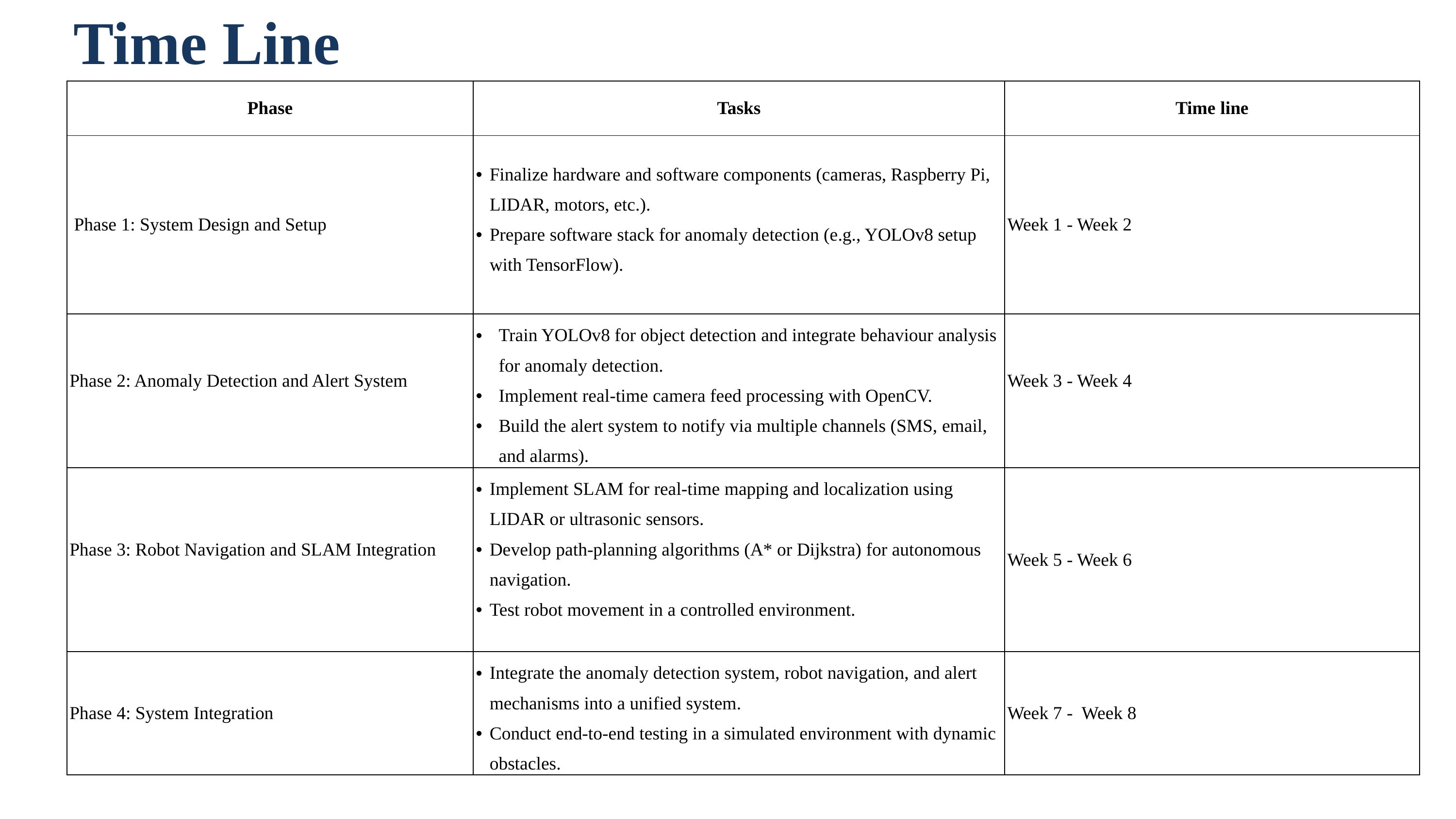

Time Line

| Phase | Tasks | Time line |
| --- | --- | --- |
| Phase 1: System Design and Setup | Finalize hardware and software components (cameras, Raspberry Pi, LIDAR, motors, etc.). Prepare software stack for anomaly detection (e.g., YOLOv8 setup with TensorFlow). | Week 1 - Week 2 |
| Phase 2: Anomaly Detection and Alert System | Train YOLOv8 for object detection and integrate behaviour analysis for anomaly detection. Implement real-time camera feed processing with OpenCV. Build the alert system to notify via multiple channels (SMS, email, and alarms). | Week 3 - Week 4 |
| Phase 3: Robot Navigation and SLAM Integration | Implement SLAM for real-time mapping and localization using LIDAR or ultrasonic sensors. Develop path-planning algorithms (A\* or Dijkstra) for autonomous navigation. Test robot movement in a controlled environment. | Week 5 - Week 6 |
| Phase 4: System Integration | Integrate the anomaly detection system, robot navigation, and alert mechanisms into a unified system. Conduct end-to-end testing in a simulated environment with dynamic obstacles. | Week 7 - Week 8 |